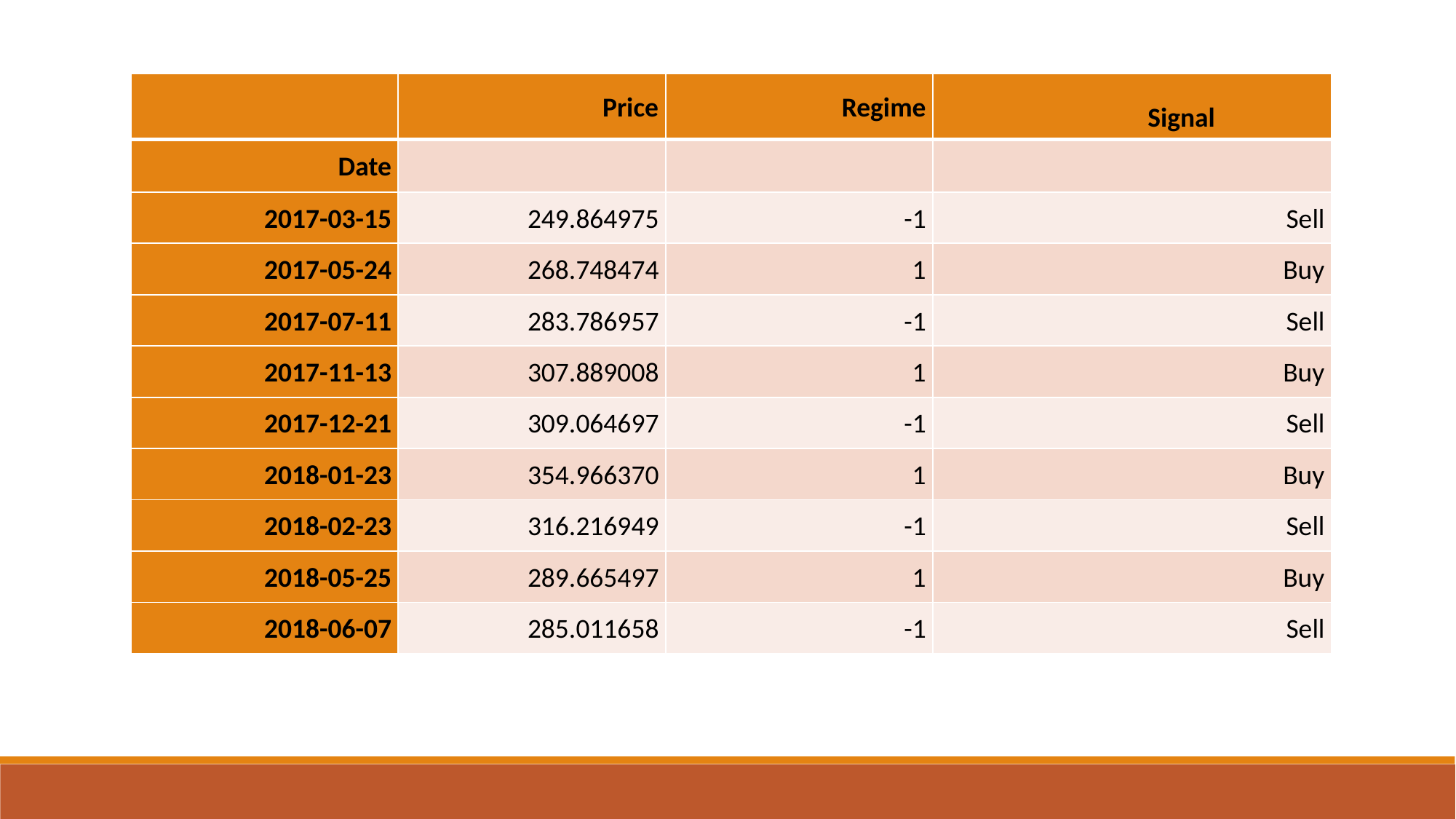

|  | Price | Regime | Signal |
| --- | --- | --- | --- |
| Date |  |  |  |
| 2017-03-15 | 249.864975 | -1 | Sell |
| 2017-05-24 | 268.748474 | 1 | Buy |
| 2017-07-11 | 283.786957 | -1 | Sell |
| 2017-11-13 | 307.889008 | 1 | Buy |
| 2017-12-21 | 309.064697 | -1 | Sell |
| 2018-01-23 | 354.966370 | 1 | Buy |
| 2018-02-23 | 316.216949 | -1 | Sell |
| 2018-05-25 | 289.665497 | 1 | Buy |
| 2018-06-07 | 285.011658 | -1 | Sell |